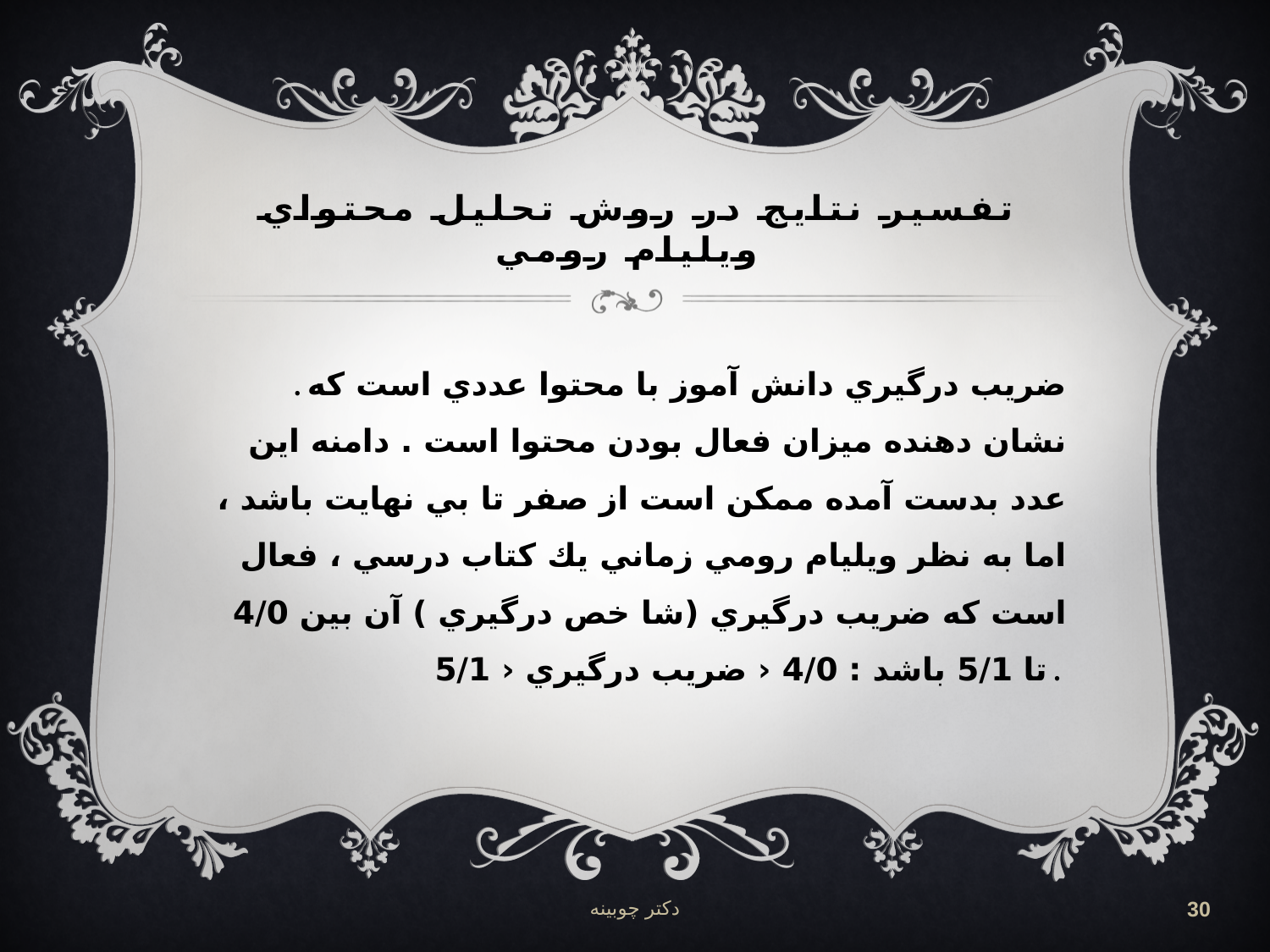

# تفسير نتايج در روش تحليل محتواي ويليام رومي
. ضريب درگيري دانش آموز با محتوا عددي است كه نشان دهنده ميزان فعال بودن محتوا است . دامنه اين عدد بدست آمده ممكن است از صفر تا بي نهايت باشد ، اما به نظر ويليام رومي زماني يك كتاب درسي ، فعال است كه ضريب درگيري (شا خص درگيري ) آن بين 4/0 تا 5/1 باشد : 4/0 ‹ ضريب درگيري ‹ 5/1 .

دکتر چوبینه
30